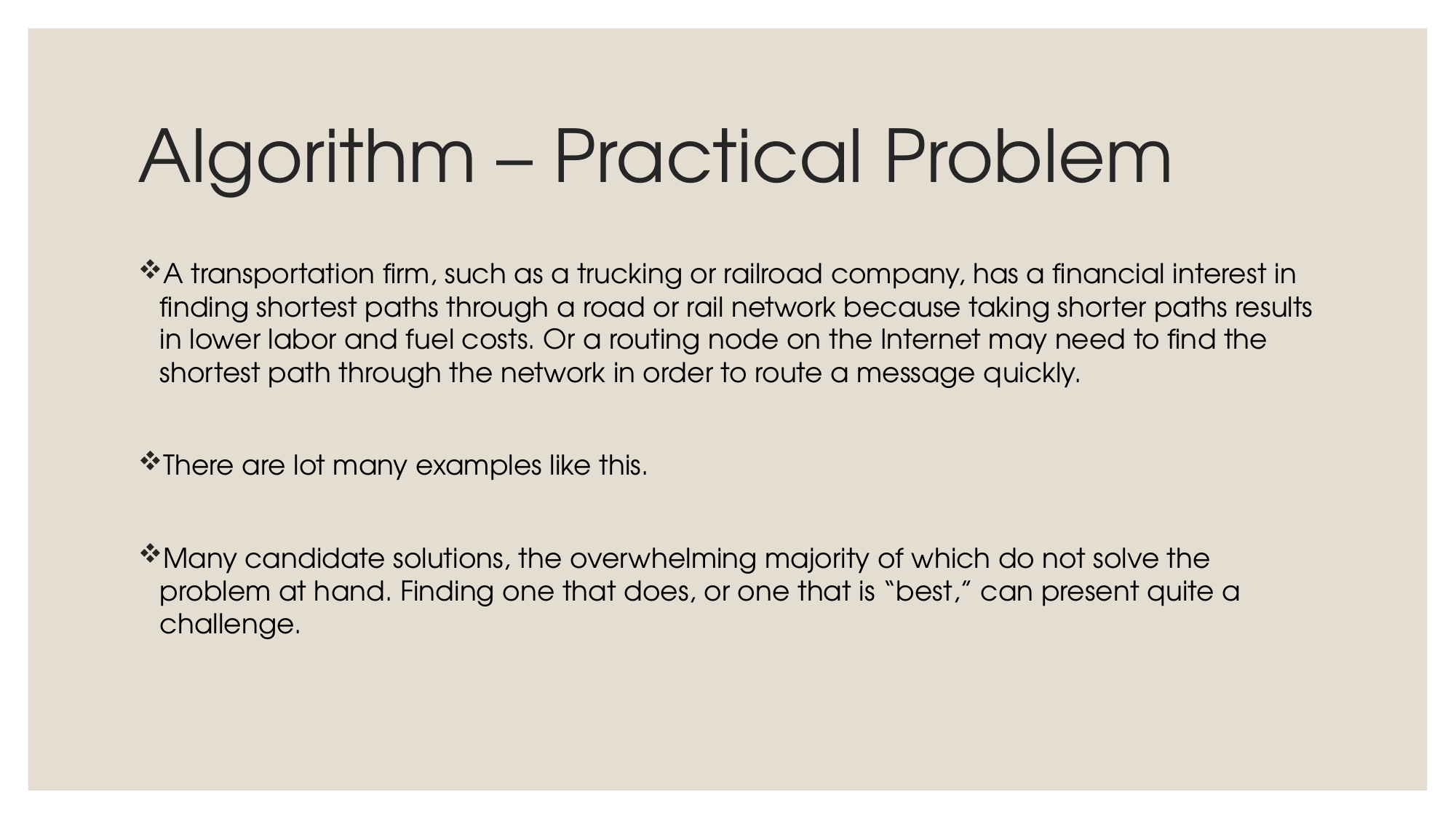

# Algorithm – Practical Problem
A transportation firm, such as a trucking or railroad company, has a financial interest in finding shortest paths through a road or rail network because taking shorter paths results in lower labor and fuel costs. Or a routing node on the Internet may need to find the shortest path through the network in order to route a message quickly.

There are lot many examples like this.

Many candidate solutions, the overwhelming majority of which do not solve the problem at hand. Finding one that does, or one that is “best,” can present quite a challenge.